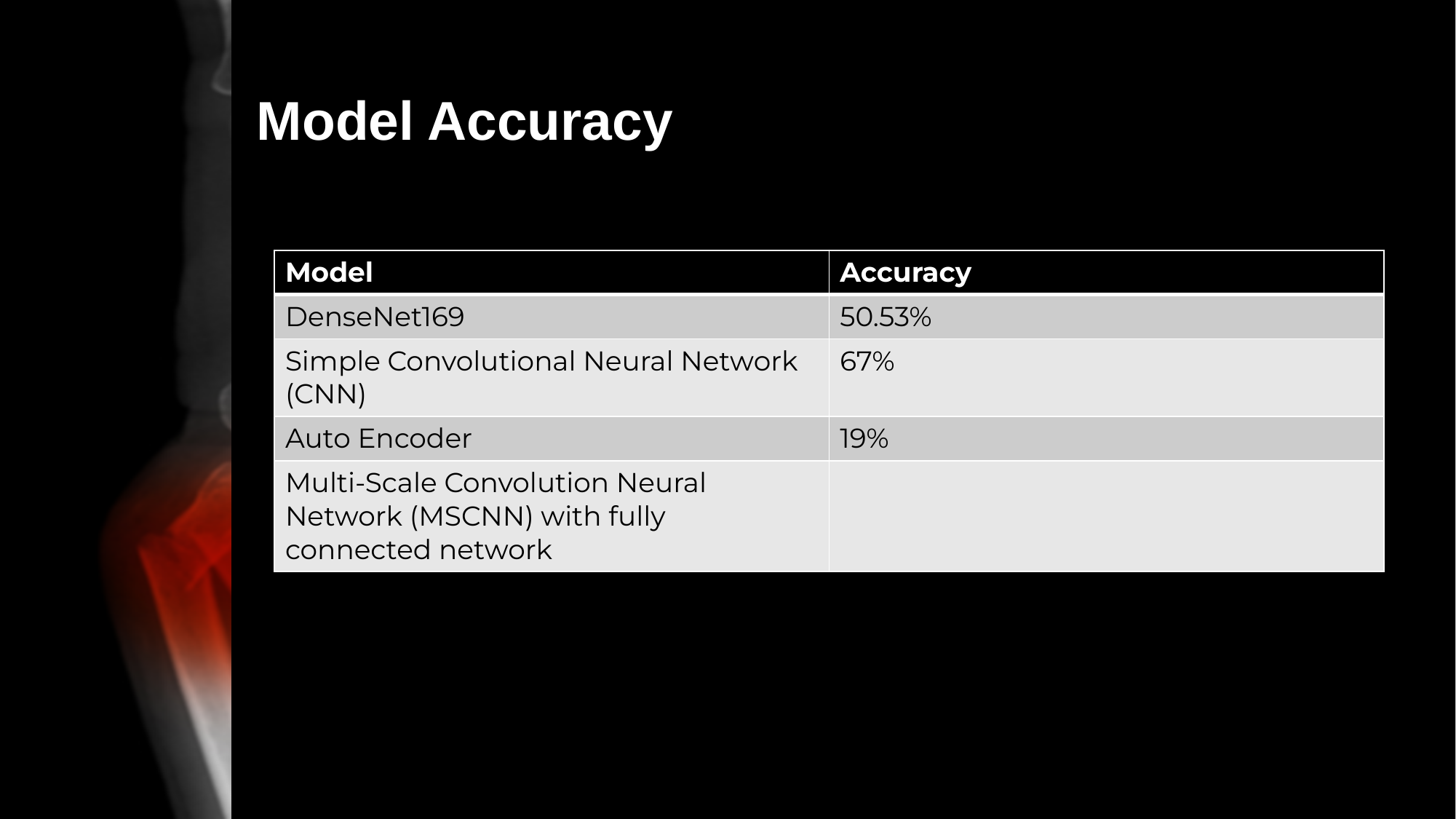

# Model Accuracy
| Model | Accuracy |
| --- | --- |
| DenseNet169 | 50.53% |
| Simple Convolutional Neural Network (CNN) | 67% |
| Auto Encoder | 19% |
| Multi-Scale Convolution Neural Network (MSCNN) with fully connected network |  |